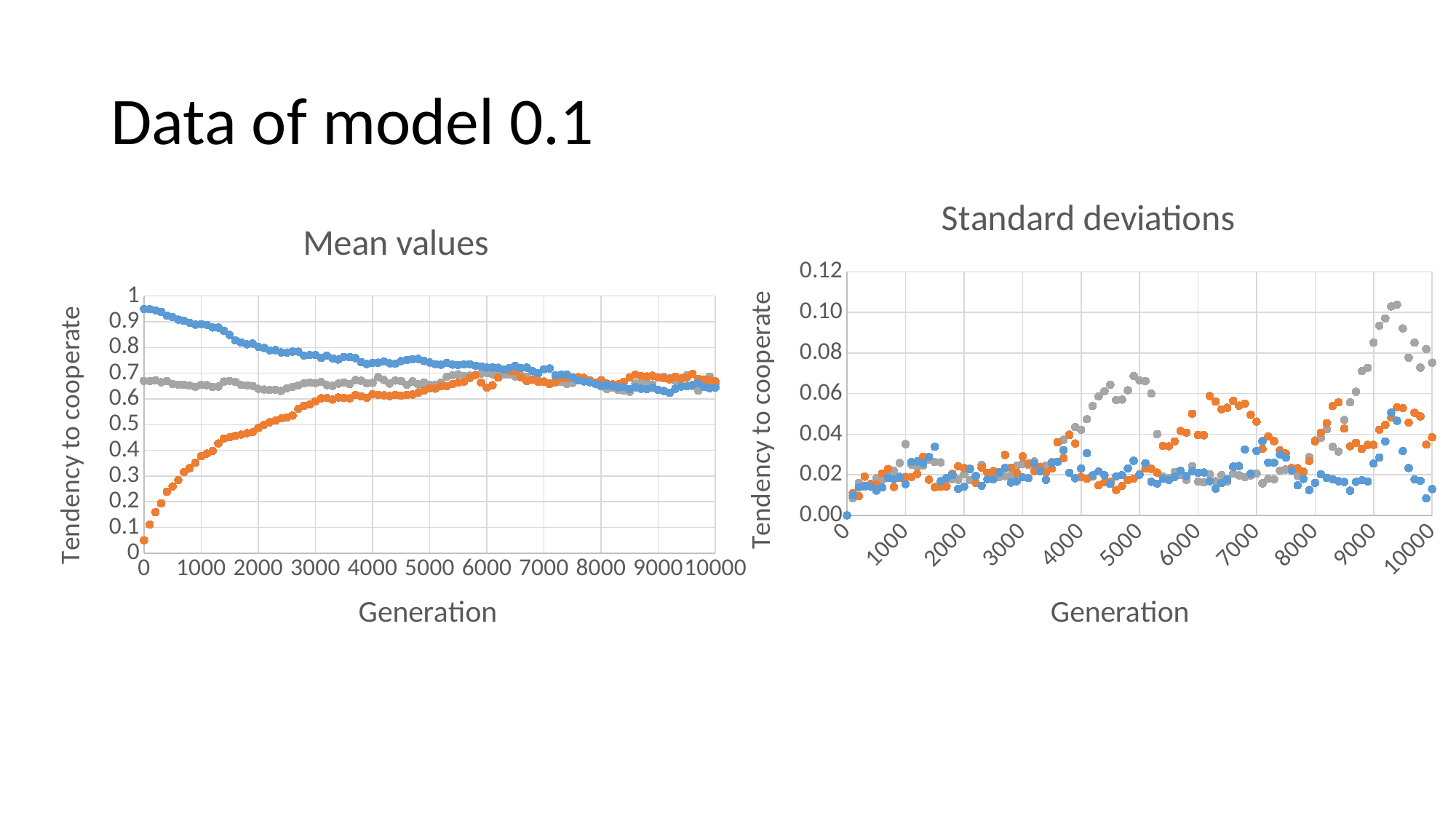

# Data of model 0.1

### Chart: Standard deviations

| Category |  |  |  |
|---|---|---|---|

### Chart: Mean values

| Category |  |  |  |
|---|---|---|---|